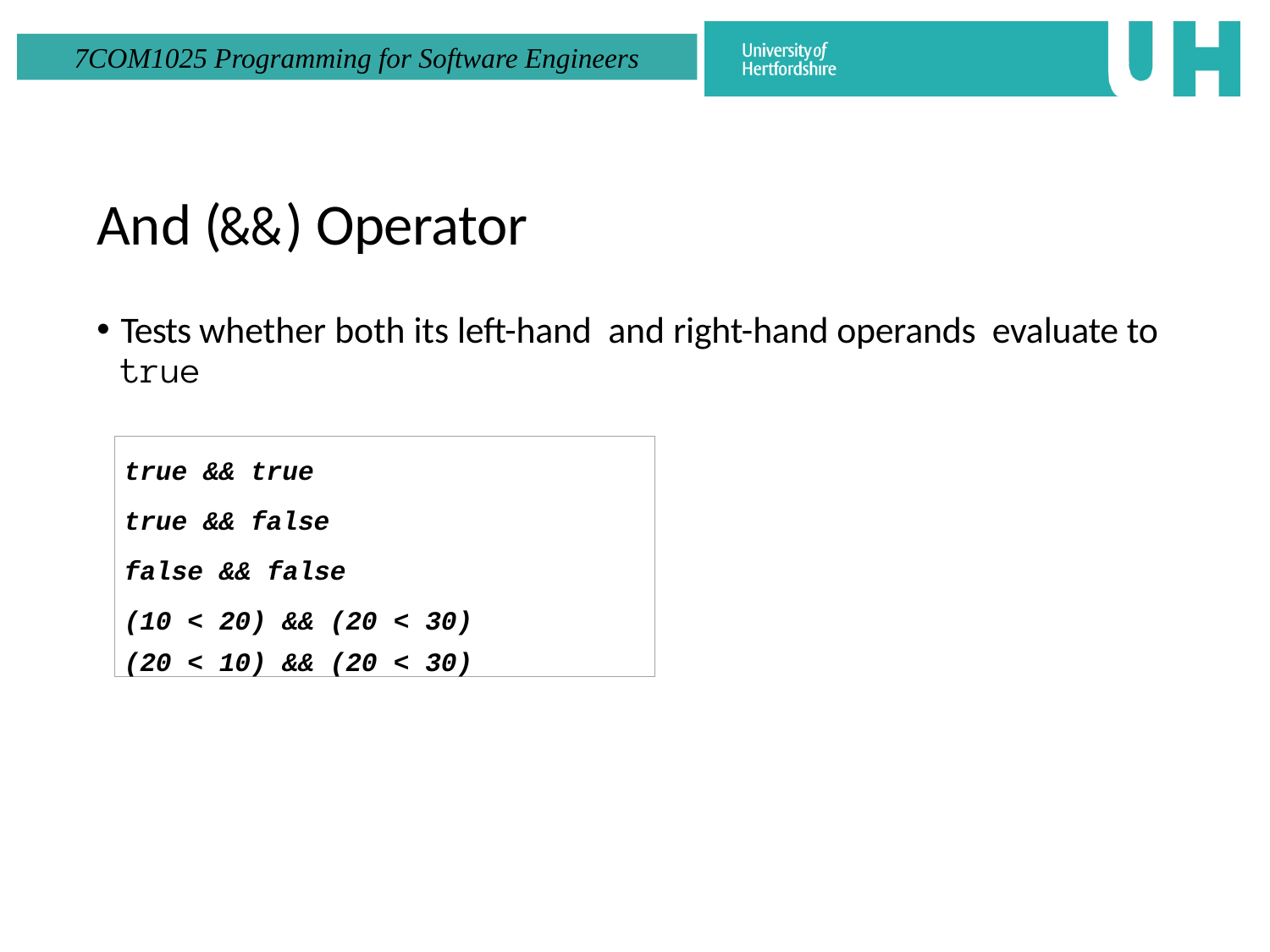

# And (&&) Operator
Tests whether both its left-hand  and right-hand operands  evaluate to true
true && true
true && false
false && false
(10 < 20) && (20 < 30)
(20 < 10) && (20 < 30)